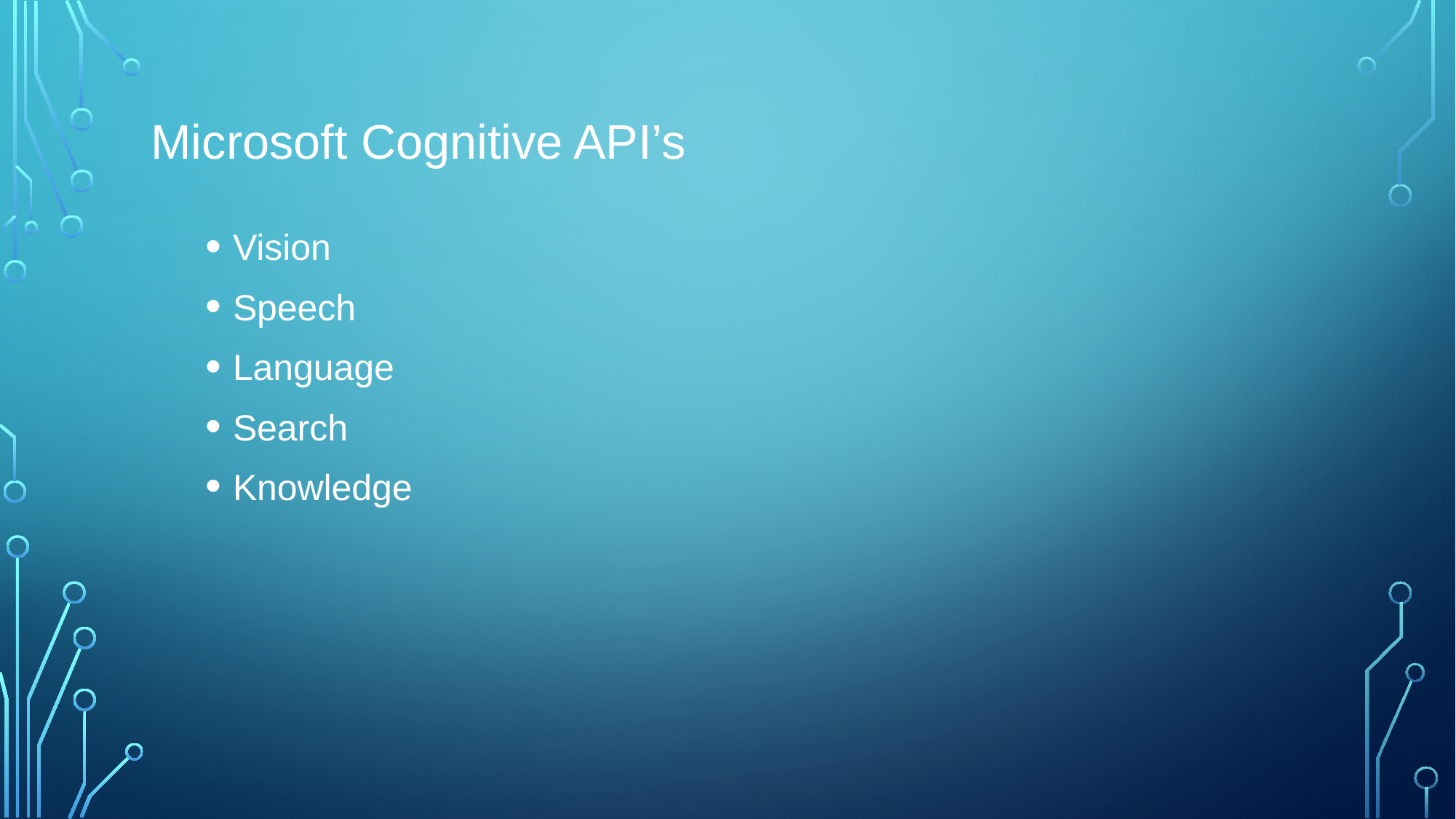

Microsoft Cognitive API’s

Vision
Speech
Language
Search
Knowledge